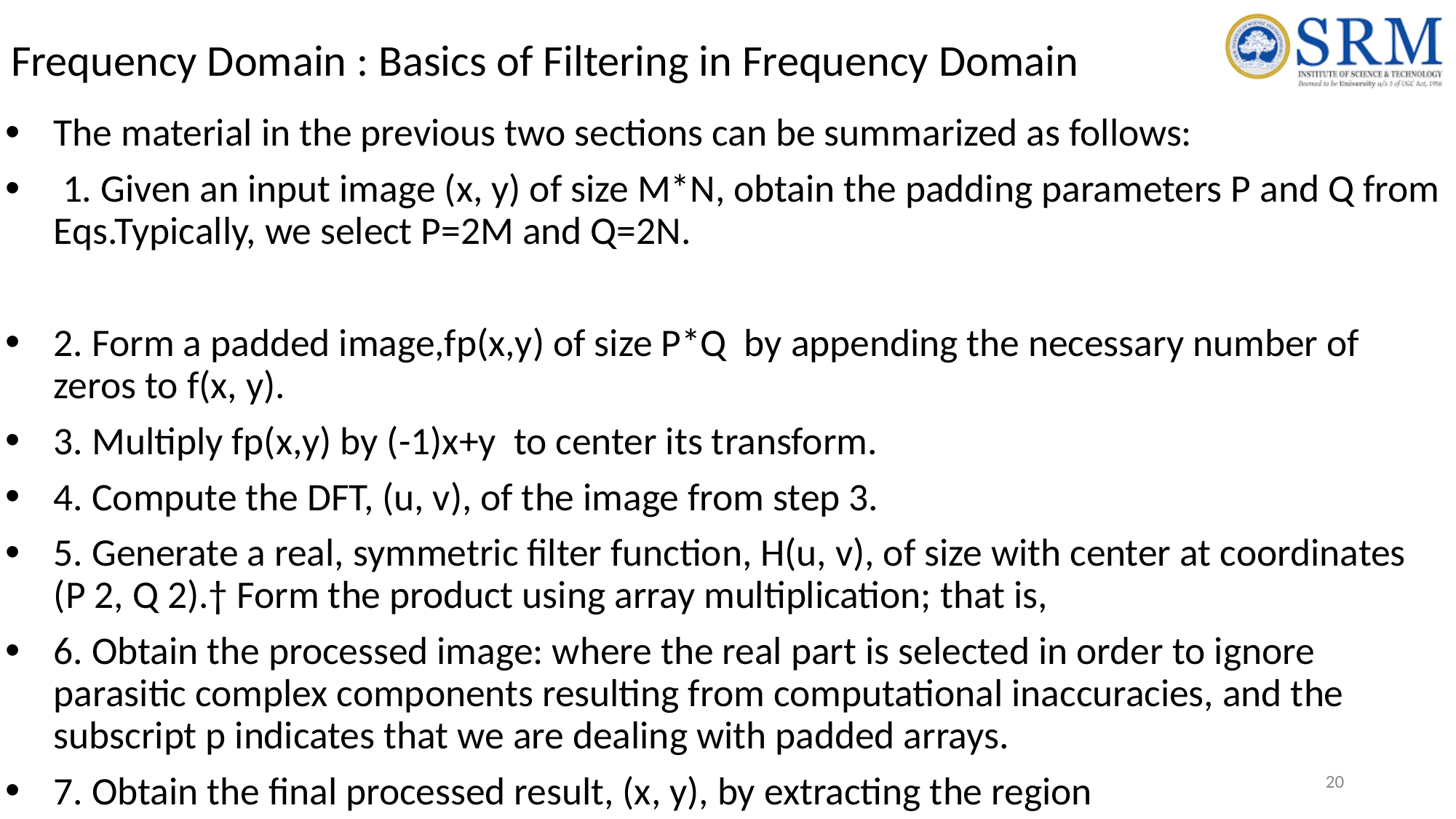

# Frequency Domain : Basics of Filtering in Frequency Domain
The material in the previous two sections can be summarized as follows:
 1. Given an input image (x, y) of size M*N, obtain the padding parameters P and Q from Eqs.Typically, we select P=2M and Q=2N.

2. Form a padded image,fp(x,y) of size P*Q  by appending the necessary number of zeros to f(x, y).
3. Multiply fp(x,y) by (-1)x+y  to center its transform.
4. Compute the DFT, (u, v), of the image from step 3.
5. Generate a real, symmetric filter function, H(u, v), of size with center at coordinates (P 2, Q 2).† Form the product using array multiplication; that is,
6. Obtain the processed image: where the real part is selected in order to ignore parasitic complex components resulting from computational inaccuracies, and the subscript p indicates that we are dealing with padded arrays.
7. Obtain the final processed result, (x, y), by extracting the region
20